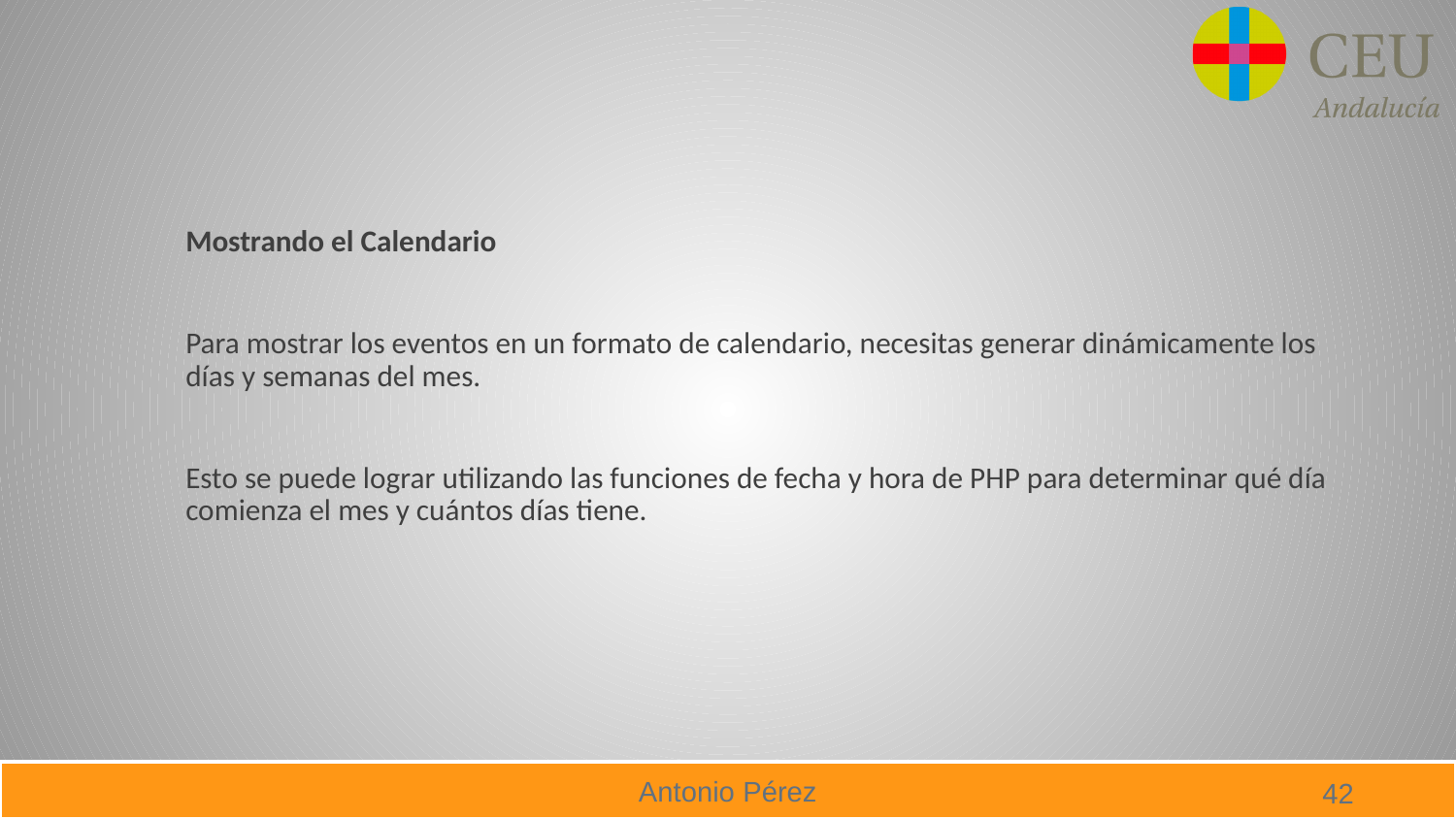

#
Mostrando el Calendario

Para mostrar los eventos en un formato de calendario, necesitas generar dinámicamente los días y semanas del mes.

Esto se puede lograr utilizando las funciones de fecha y hora de PHP para determinar qué día comienza el mes y cuántos días tiene.